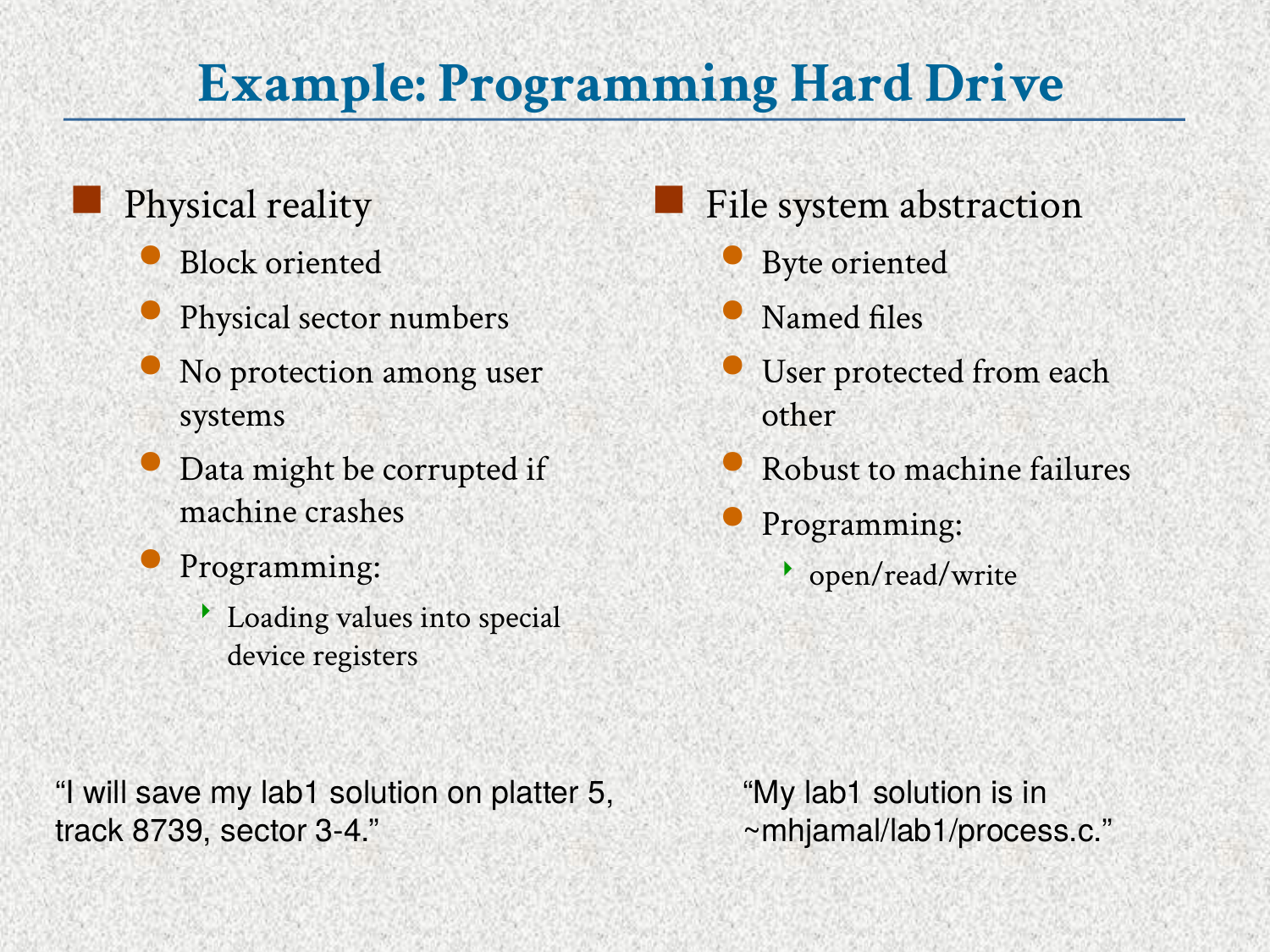

Example: Programming Hard Drive
Physical reality
Block oriented
Physical sector numbers
No protection among user systems
Data might be corrupted if machine crashes
Programming:
Loading values into special device registers
File system abstraction
Byte oriented
Named files
User protected from each other
Robust to machine failures
Programming:
open/read/write
“I will save my lab1 solution on platter 5, track 8739, sector 3-4.”
“My lab1 solution is in ~mhjamal/lab1/process.c.”